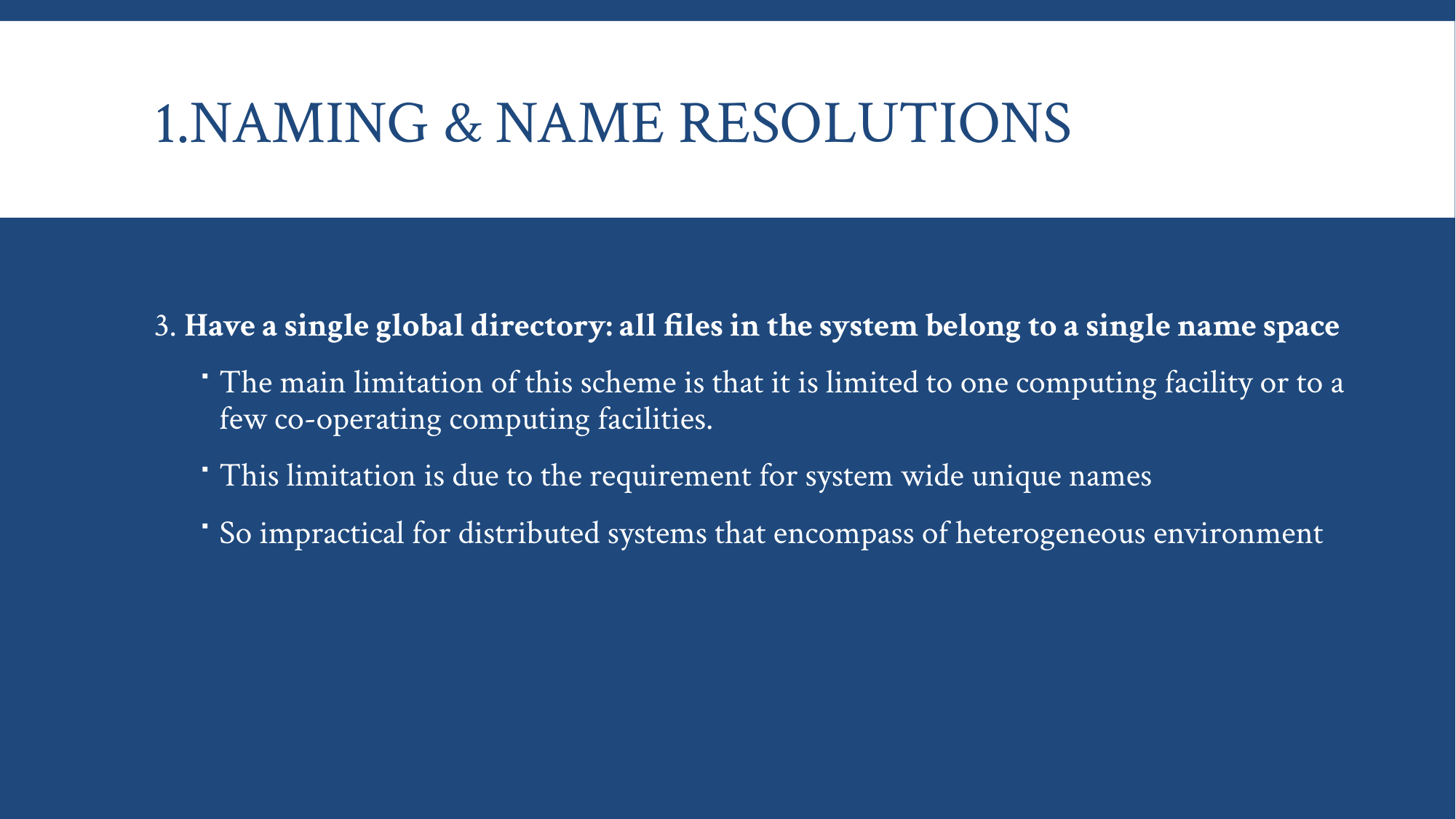

# 1.Naming & Name Resolutions

3. Have a single global directory: all files in the system belong to a single name space
The main limitation of this scheme is that it is limited to one computing facility or to a few co-operating computing facilities.
This limitation is due to the requirement for system wide unique names
So impractical for distributed systems that encompass of heterogeneous environment